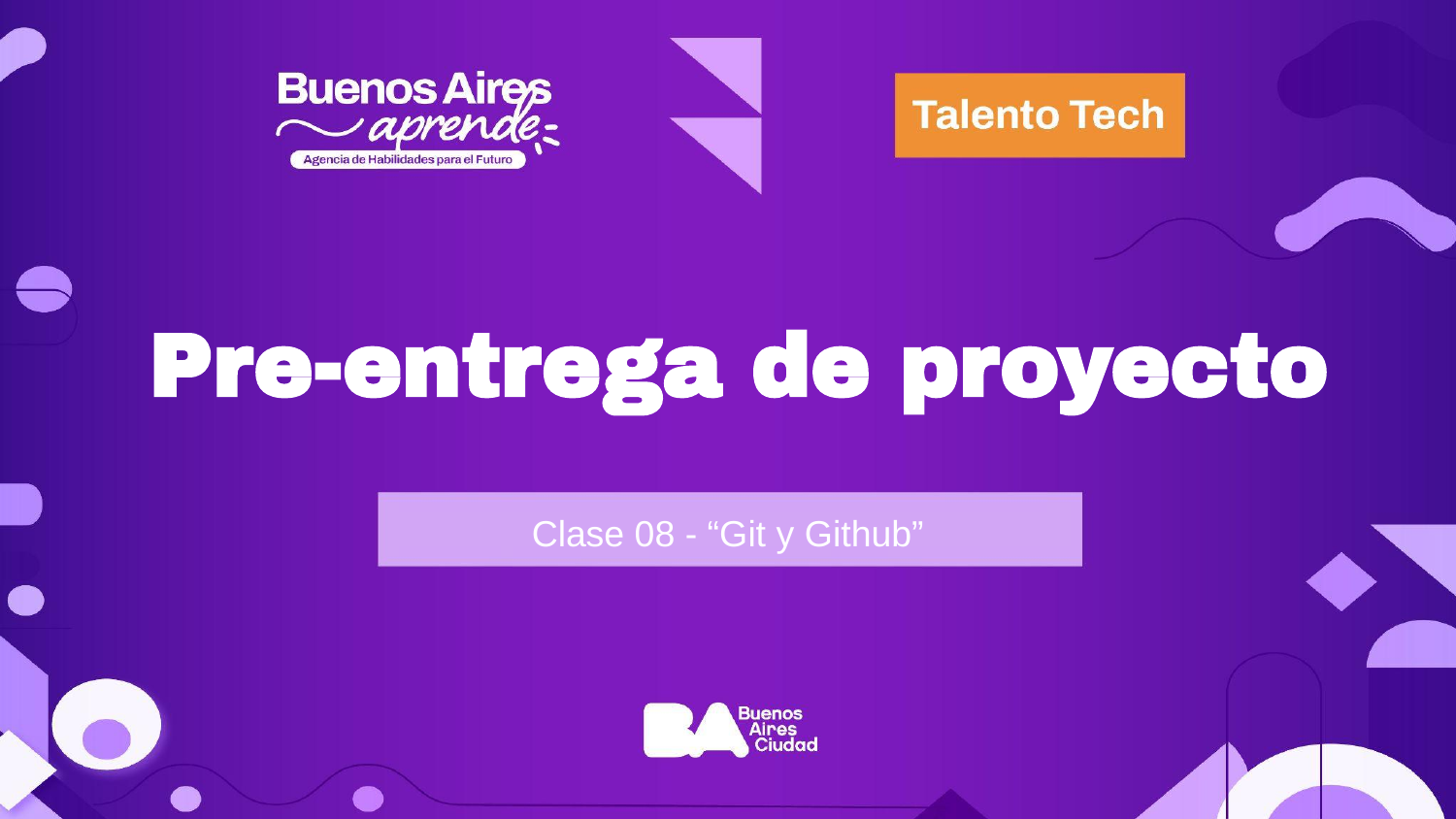

Pre-entrega de proyecto
Clase 08 - “Git y Github”